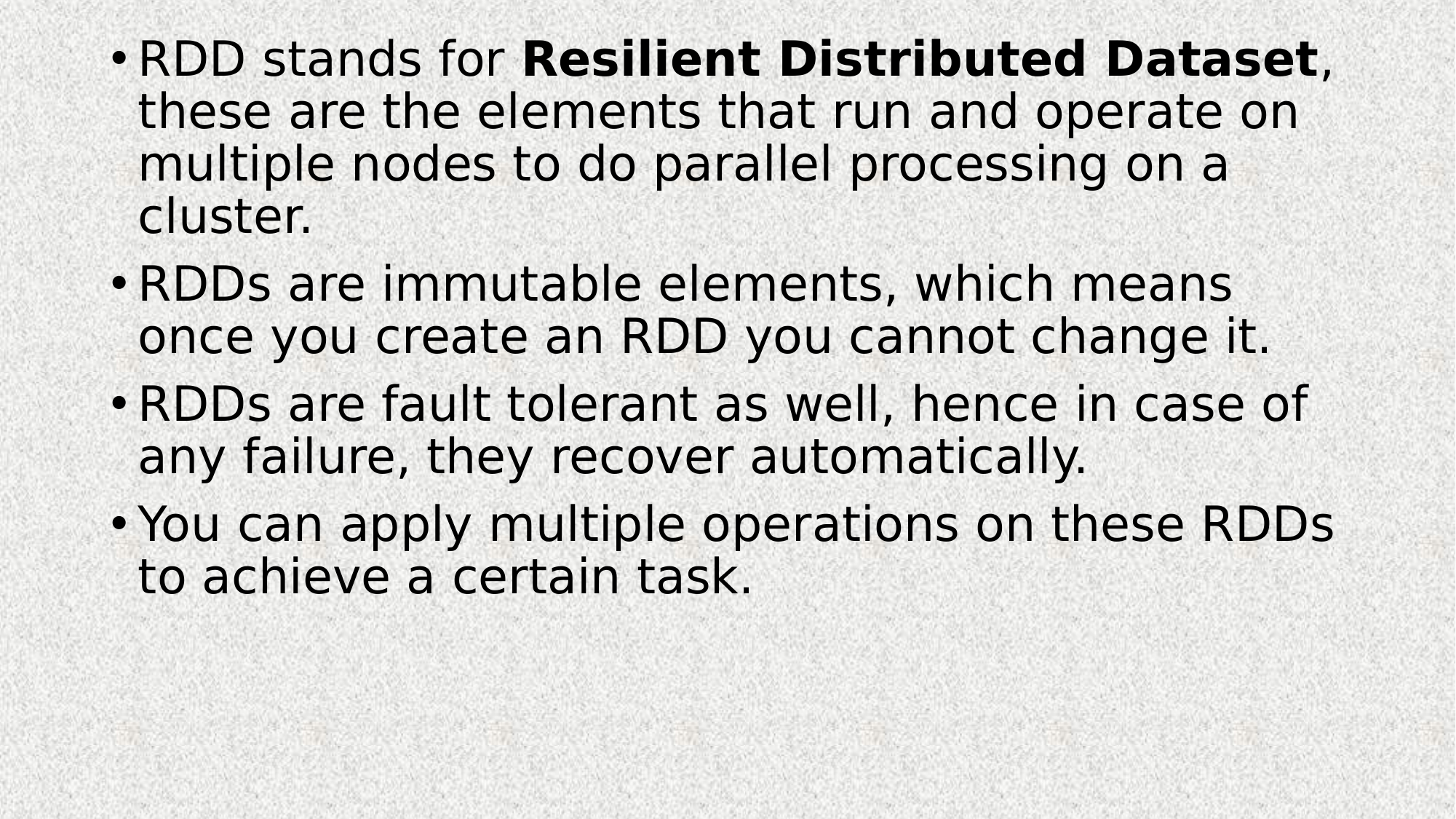

RDD stands for Resilient Distributed Dataset, these are the elements that run and operate on multiple nodes to do parallel processing on a cluster.
RDDs are immutable elements, which means once you create an RDD you cannot change it.
RDDs are fault tolerant as well, hence in case of any failure, they recover automatically.
You can apply multiple operations on these RDDs to achieve a certain task.
#